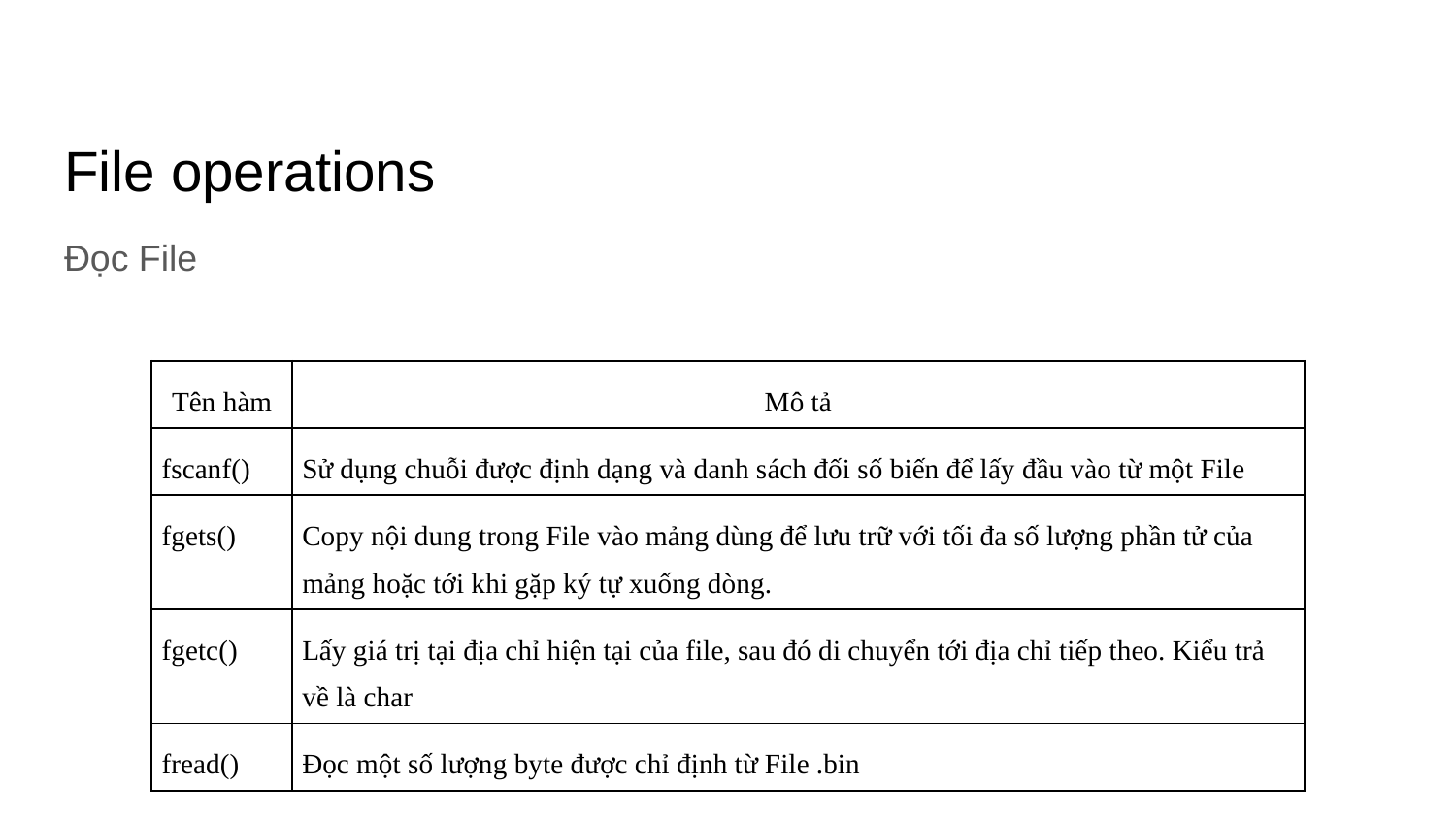

# File operations
Đọc File
| Tên hàm | Mô tả |
| --- | --- |
| fscanf() | Sử dụng chuỗi được định dạng và danh sách đối số biến để lấy đầu vào từ một File |
| fgets() | Copy nội dung trong File vào mảng dùng để lưu trữ với tối đa số lượng phần tử của mảng hoặc tới khi gặp ký tự xuống dòng. |
| fgetc() | Lấy giá trị tại địa chỉ hiện tại của file, sau đó di chuyển tới địa chỉ tiếp theo. Kiểu trả về là char |
| fread() | Đọc một số lượng byte được chỉ định từ File .bin |